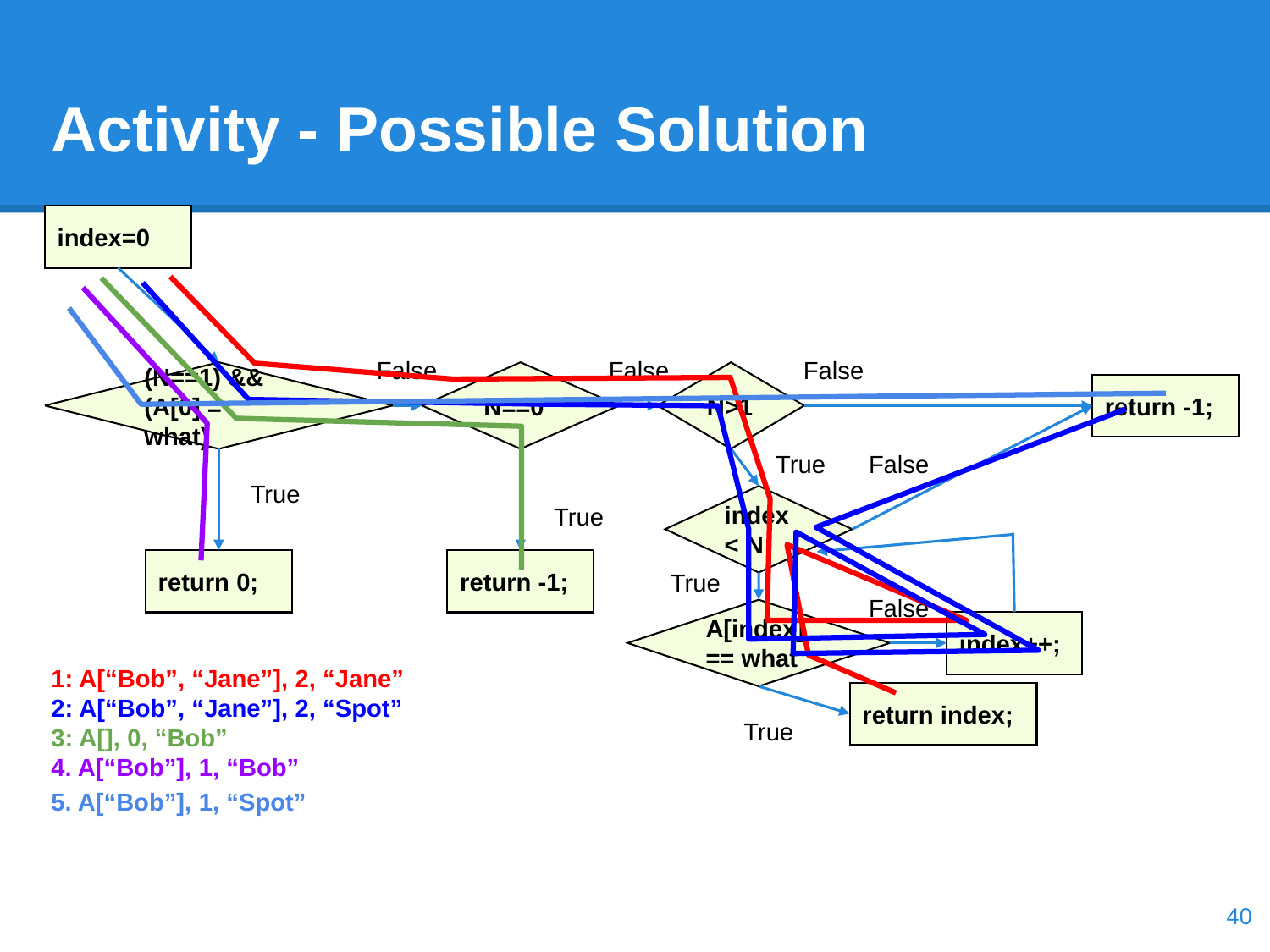

# Activity - Possible Solution
index=0

False
False
False
(N==1) && (A[0] = what)
N==0
N>1
return -1;
True
False
True
index < N
True
return 0;
return -1;
True
False
A[index] == what
index++;
1: A[“Bob”, “Jane”], 2, “Jane”
2: A[“Bob”, “Jane”], 2, “Spot”
3: A[], 0, “Bob”
4. A[“Bob”], 1, “Bob”
return index;
True
5. A[“Bob”], 1, “Spot”
40